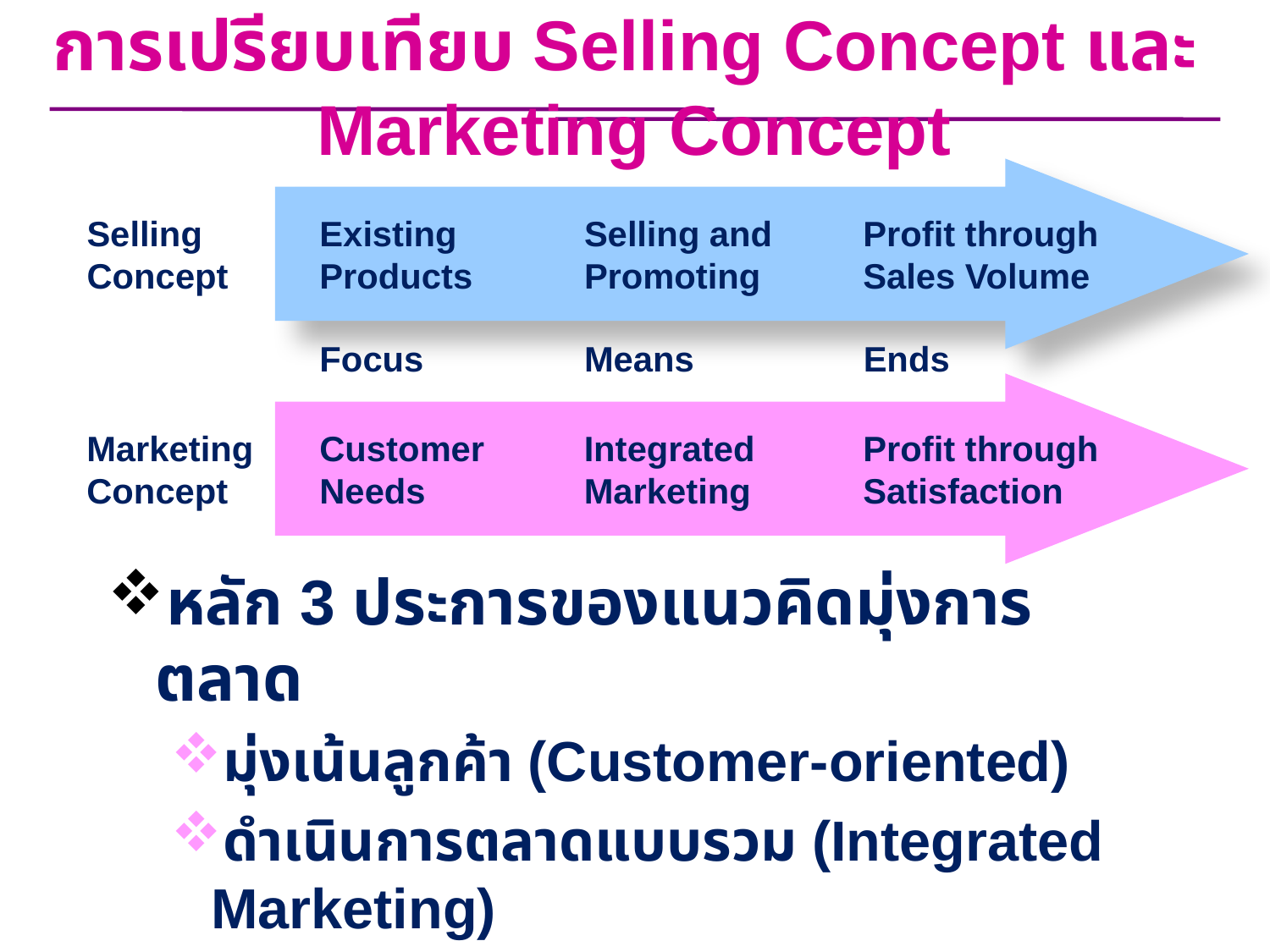

# การเปรียบเทียบ Selling Concept และ Marketing Concept

Selling
Concept
Existing
Products
Selling and
Promoting
Profit through
Sales Volume
Focus
Means
Ends

Marketing
Concept
Customer
Needs
Integrated
Marketing
Profit through
Satisfaction
หลัก 3 ประการของแนวคิดมุ่งการตลาด
มุ่งเน้นลูกค้า (Customer-oriented)
ดำเนินการตลาดแบบรวม (Integrated Marketing)
แสวงหากำไรโดยการสร้างความพึงพอใจให้ลูกค้า
(Profit through Creating Customer Satisfaction)